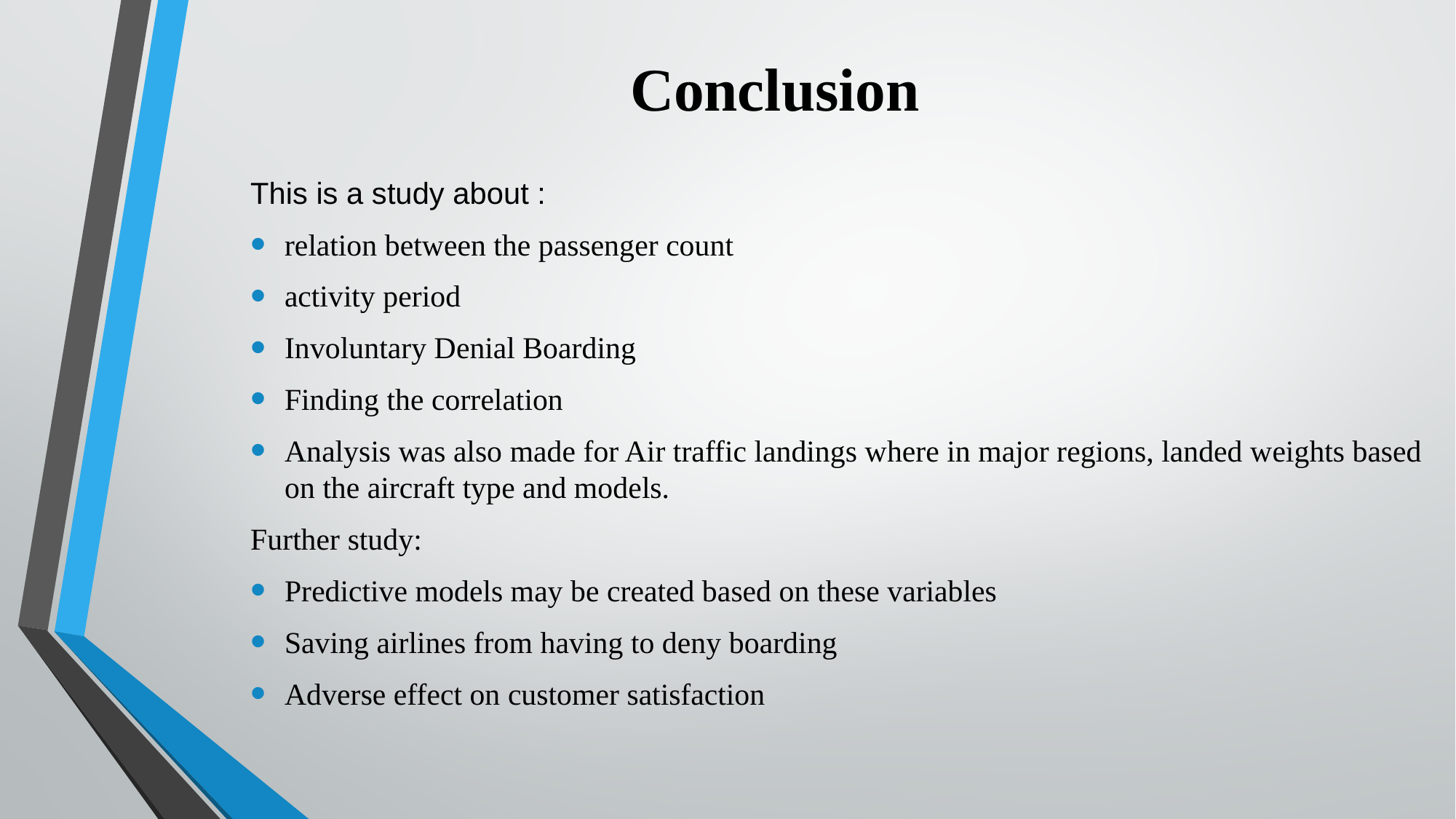

# Conclusion
This is a study about :
relation between the passenger count
activity period
Involuntary Denial Boarding
Finding the correlation
Analysis was also made for Air traffic landings where in major regions, landed weights based on the aircraft type and models.
Further study:
Predictive models may be created based on these variables
Saving airlines from having to deny boarding
Adverse effect on customer satisfaction